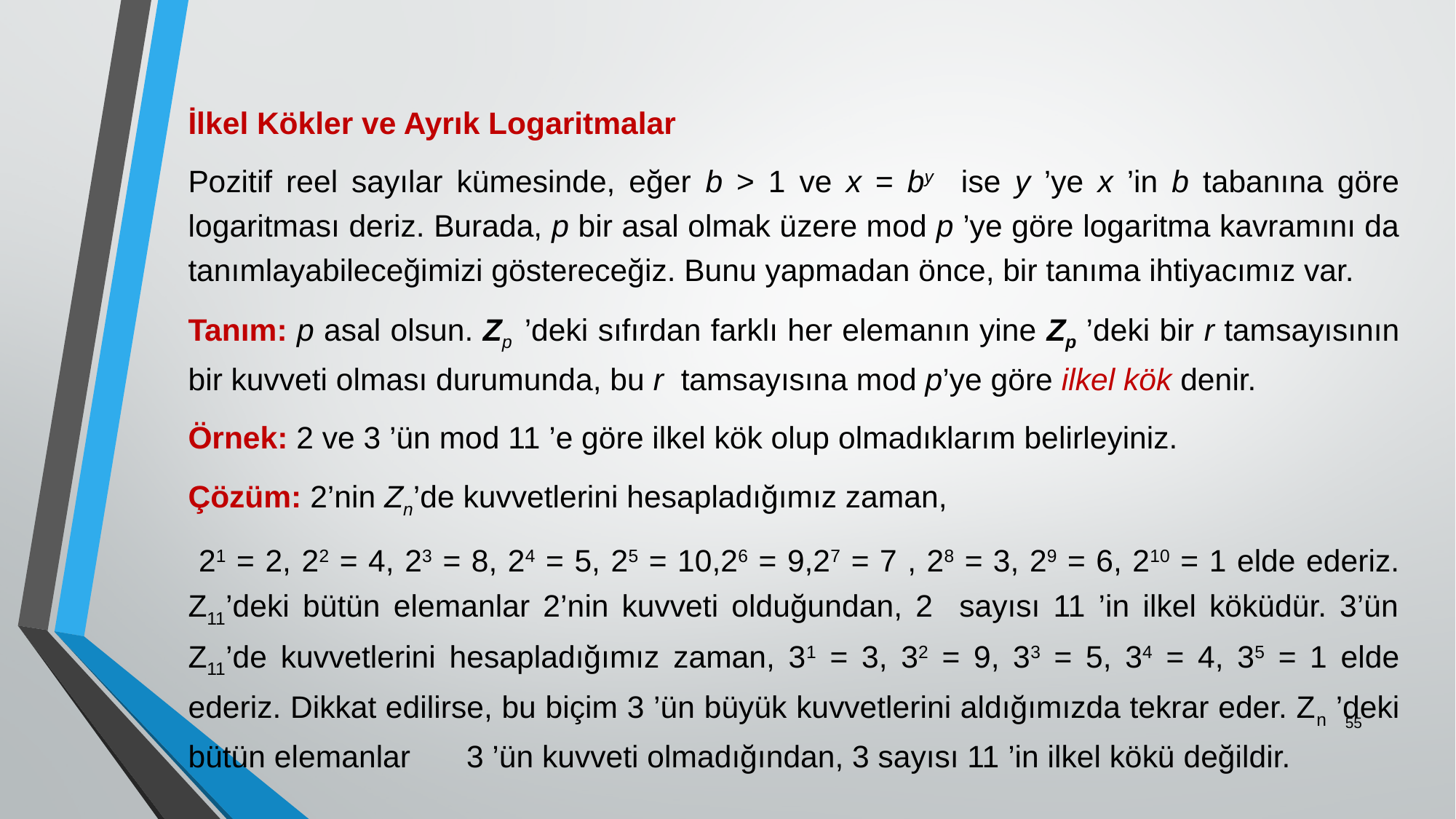

İlkel Kökler ve Ayrık Logaritmalar
Pozitif reel sayılar kümesinde, eğer b > 1 ve x = by  ise y ’ye x ’in b tabanına göre logaritması deriz. Burada, p bir asal olmak üzere mod p ’ye göre logaritma kavramını da tanımlayabileceği­mizi göstereceğiz. Bunu yapmadan önce, bir tanıma ihtiyacımız var.
Tanım: p asal olsun. Zp  ’deki sıfırdan farklı her elemanın yine Zp ’deki bir r tamsayısının bir kuvveti olması durumunda, bu r  tamsayısına mod p’ye göre ilkel kök denir.
Örnek: 2 ve 3 ’ün mod 11 ’e göre ilkel kök olup olmadıklarım belirleyiniz.
Çözüm: 2’nin Zn’de kuvvetlerini hesapladığımız zaman,
 21 = 2, 22 = 4, 23 = 8, 24 = 5, 25 = 10,26 = 9,27 = 7 , 28 = 3, 29 = 6, 210 = 1 elde ederiz. Z11’deki bütün elemanlar 2’nin kuvveti olduğundan, 2  sayısı 11 ’in ilkel köküdür. 3’ün Z11’de kuvvetlerini hesapladığımız zaman, 31 = 3, 32 = 9, 33 = 5, 34 = 4, 35 = 1 elde ederiz. Dikkat edilirse, bu biçim 3 ’ün büyük kuvvetlerini aldığımızda tekrar eder. Zn ’deki bütün elemanlar 	3 ’ün kuvveti olmadığından, 3 sayısı 11 ’in ilkel kökü değildir.

55